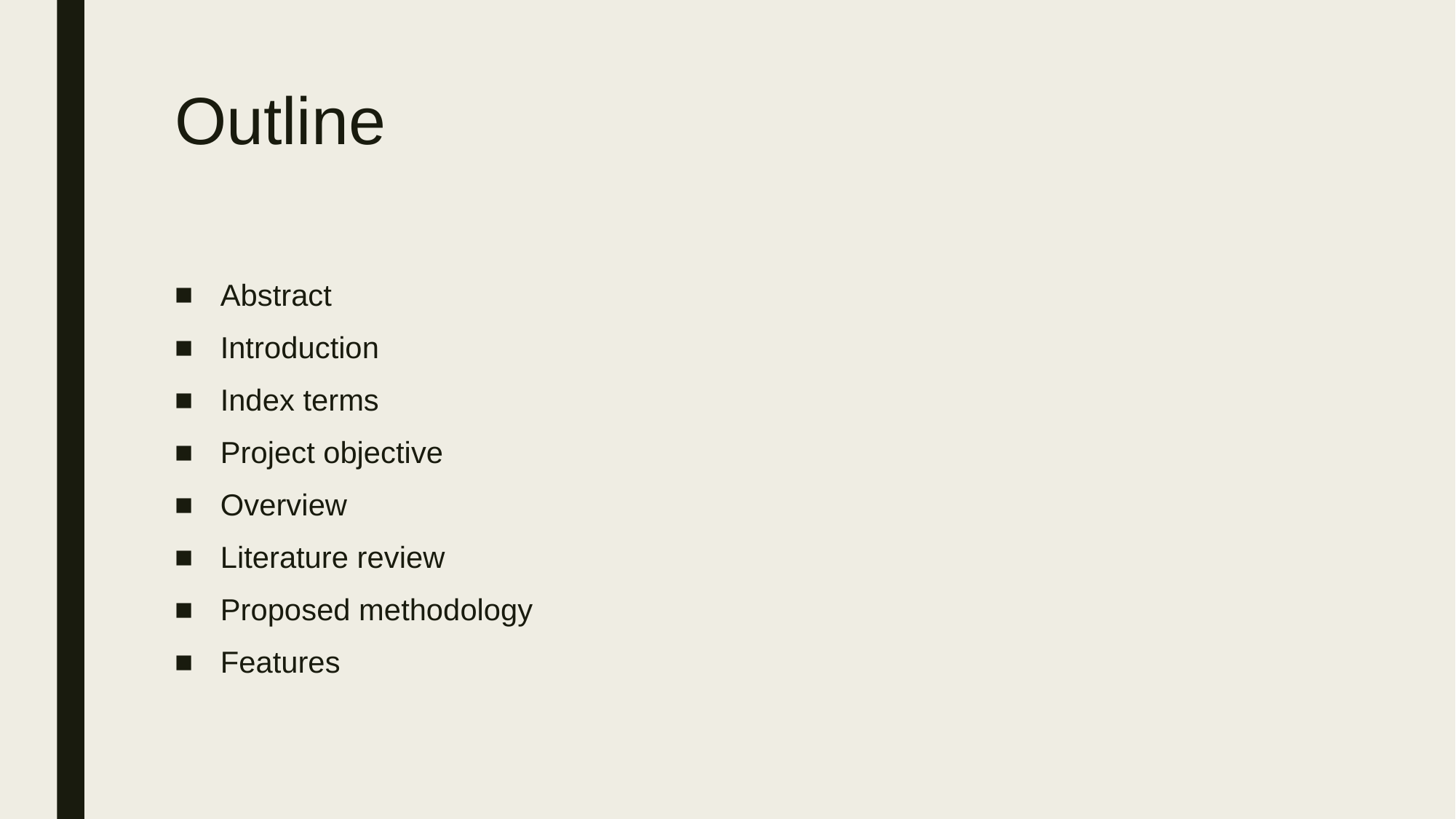

# Outline
Abstract
Introduction
Index terms
Project objective
Overview
Literature review
Proposed methodology
Features